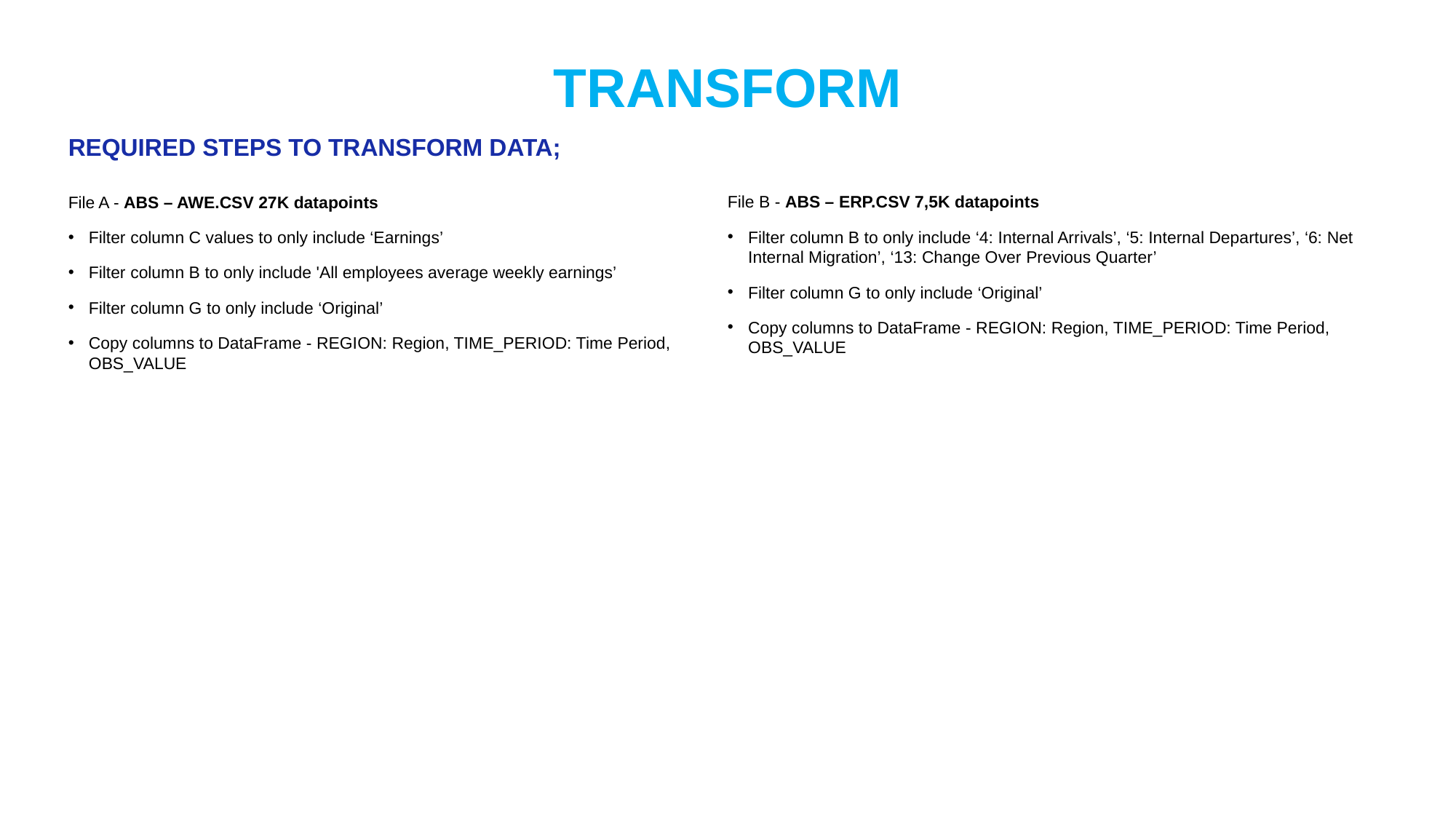

# transform
REQUIRED STEPS TO TRANSFORM DATA;
File B - ABS – ERP.CSV 7,5K datapoints
Filter column B to only include ‘4: Internal Arrivals’, ‘5: Internal Departures’, ‘6: Net Internal Migration’, ‘13: Change Over Previous Quarter’
Filter column G to only include ‘Original’
Copy columns to DataFrame - REGION: Region, TIME_PERIOD: Time Period, OBS_VALUE
File A - ABS – AWE.CSV 27K datapoints
Filter column C values to only include ‘Earnings’
Filter column B to only include 'All employees average weekly earnings’
Filter column G to only include ‘Original’
Copy columns to DataFrame - REGION: Region, TIME_PERIOD: Time Period, OBS_VALUE